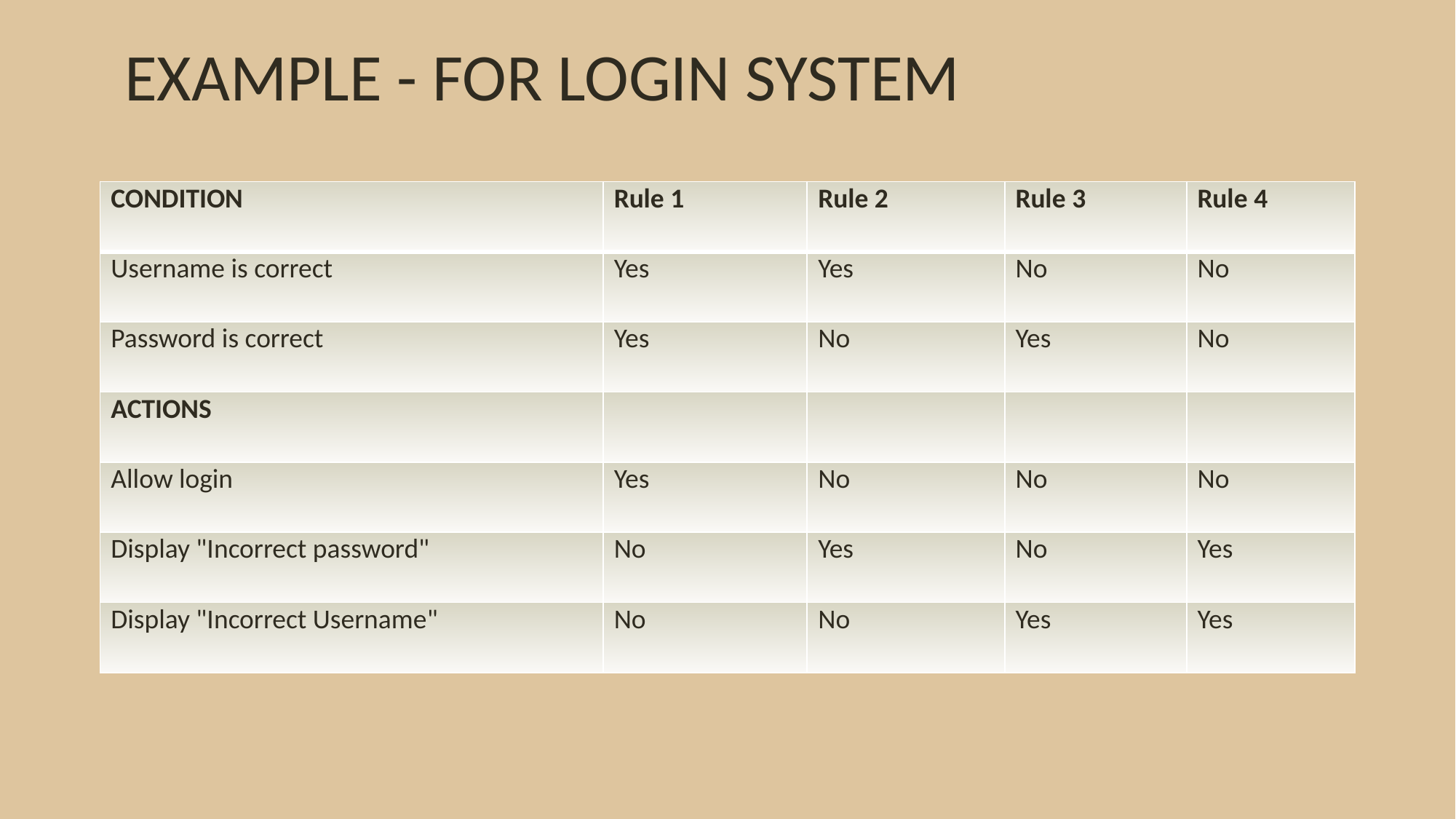

# EXAMPLE - FOR LOGIN SYSTEM
| CONDITION | Rule 1 | Rule 2 | Rule 3 | Rule 4 |
| --- | --- | --- | --- | --- |
| Username is correct | Yes | Yes | No | No |
| Password is correct | Yes | No | Yes | No |
| ACTIONS |  |  |  |  |
| Allow login | Yes | No | No | No |
| Display "Incorrect password" | No | Yes | No | Yes |
| Display "Incorrect Username" | No | No | Yes | Yes |